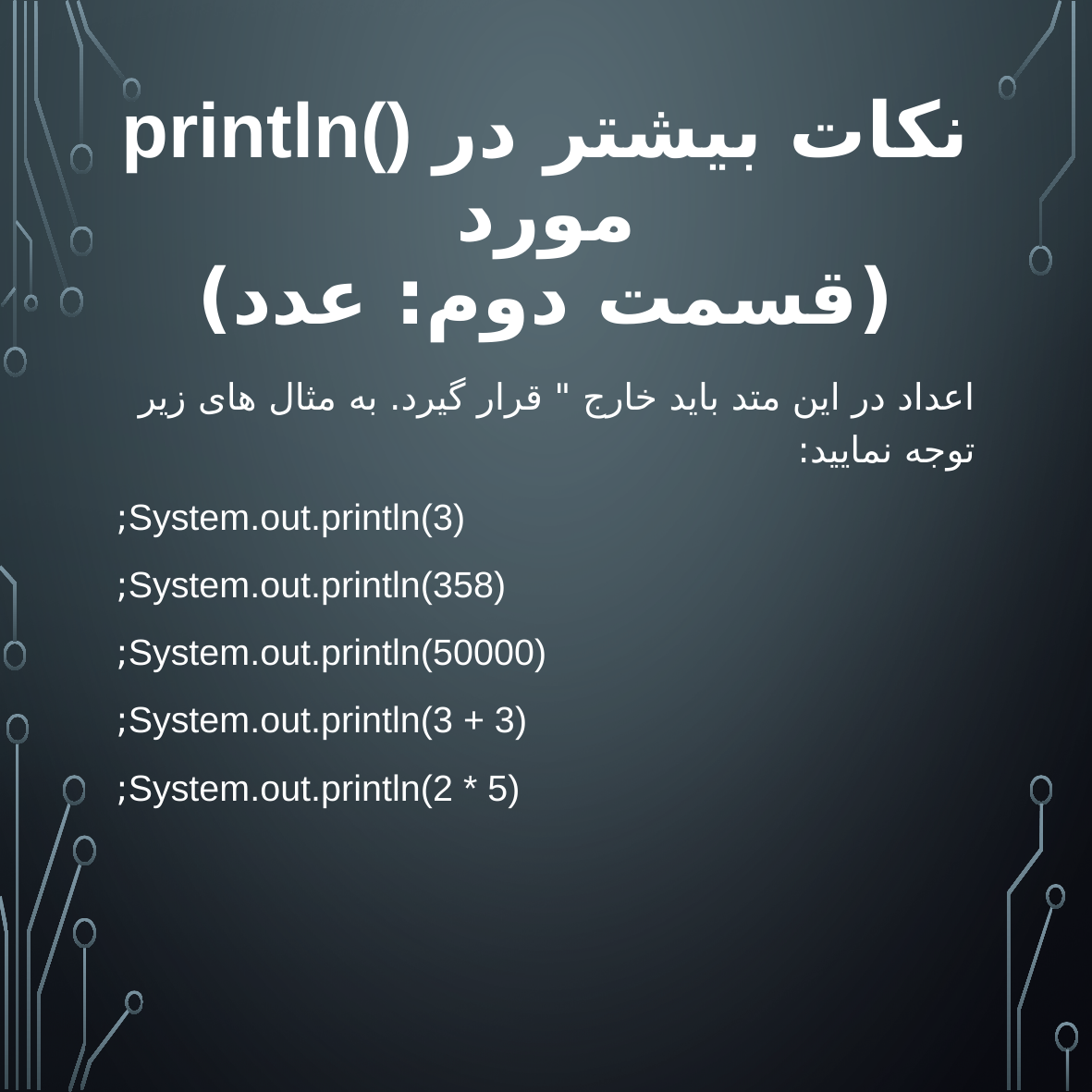

# println() نکات بیشتر در مورد (قسمت دوم: عدد)
اعداد در این متد باید خارج " قرار گیرد. به مثال های زیر توجه نمایید:
System.out.println(3);
System.out.println(358);
System.out.println(50000);
System.out.println(3 + 3);
System.out.println(2 * 5);